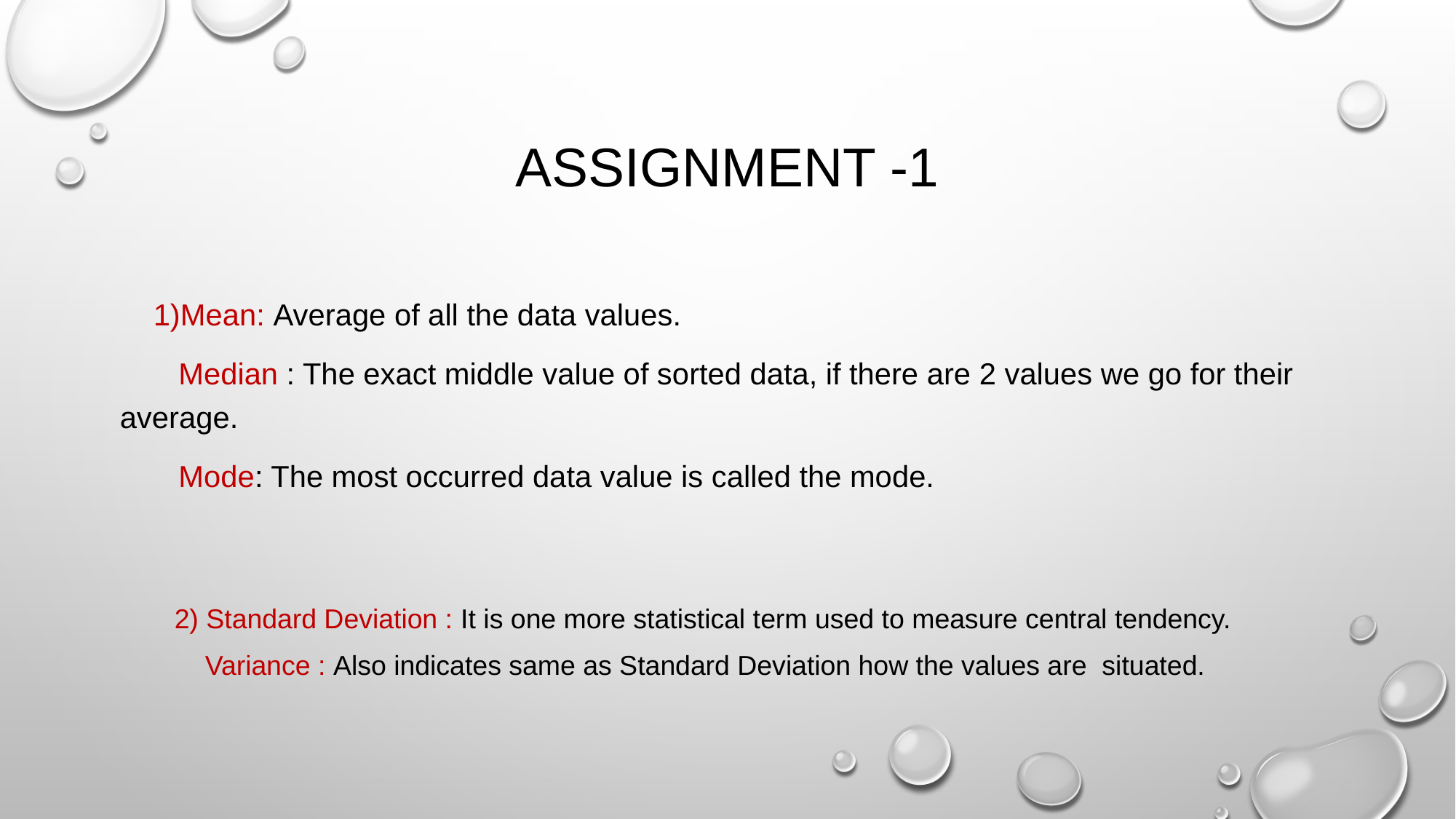

# Assignment -1
    1)Mean: Average of all the data values.
       Median : The exact middle value of sorted data, if there are 2 values we go for their average.
       Mode: The most occurred data value is called the mode.

2) Standard Deviation : It is one more statistical term used to measure central tendency.
    Variance : Also indicates same as Standard Deviation how the values are  situated.